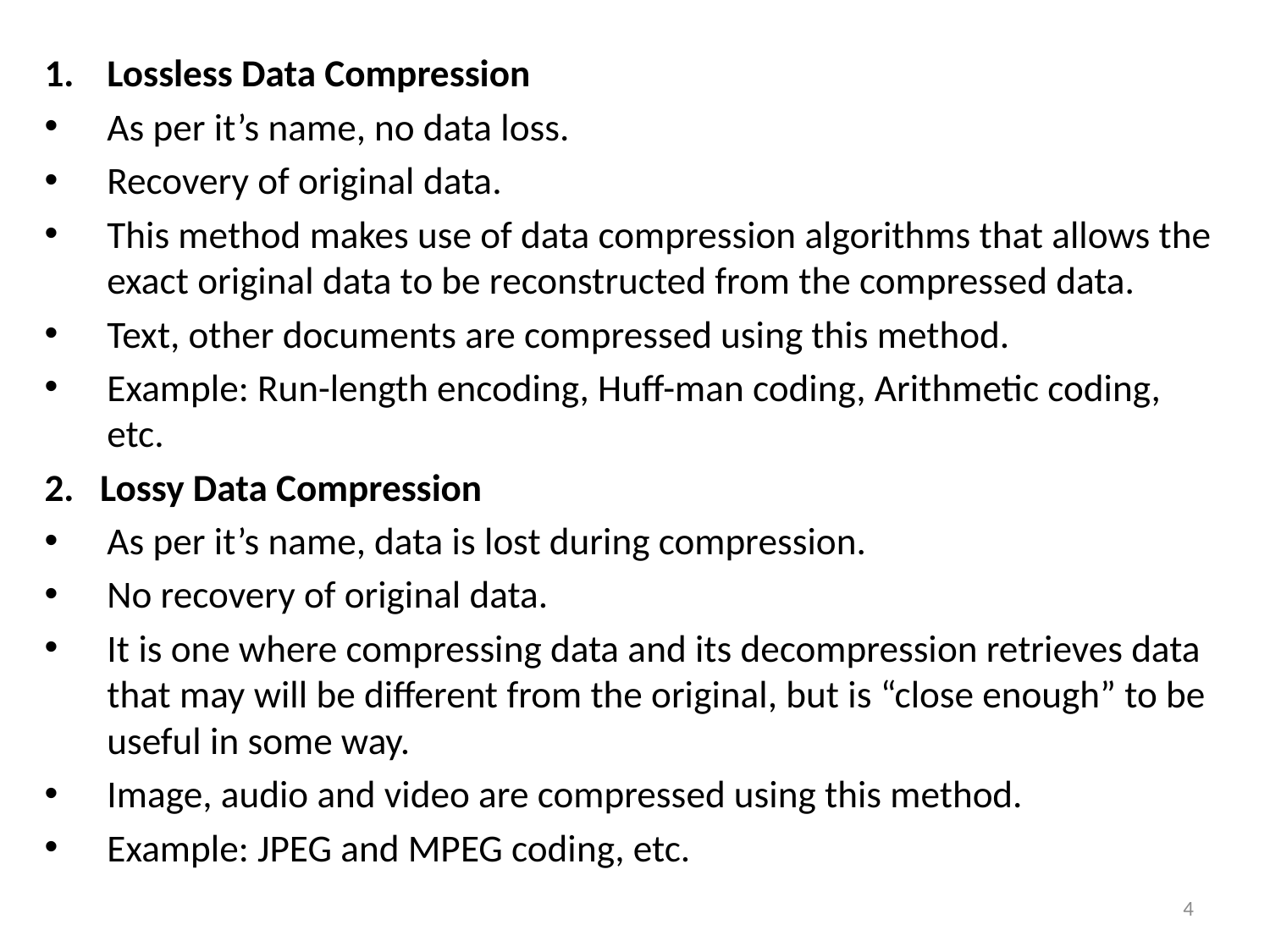

Lossless Data Compression
As per it’s name, no data loss.
Recovery of original data.
This method makes use of data compression algorithms that allows the exact original data to be reconstructed from the compressed data.
Text, other documents are compressed using this method.
Example: Run-length encoding, Huff-man coding, Arithmetic coding, etc.
2.   Lossy Data Compression
As per it’s name, data is lost during compression.
No recovery of original data.
It is one where compressing data and its decompression retrieves data that may will be different from the original, but is “close enough” to be useful in some way.
Image, audio and video are compressed using this method.
Example: JPEG and MPEG coding, etc.
4